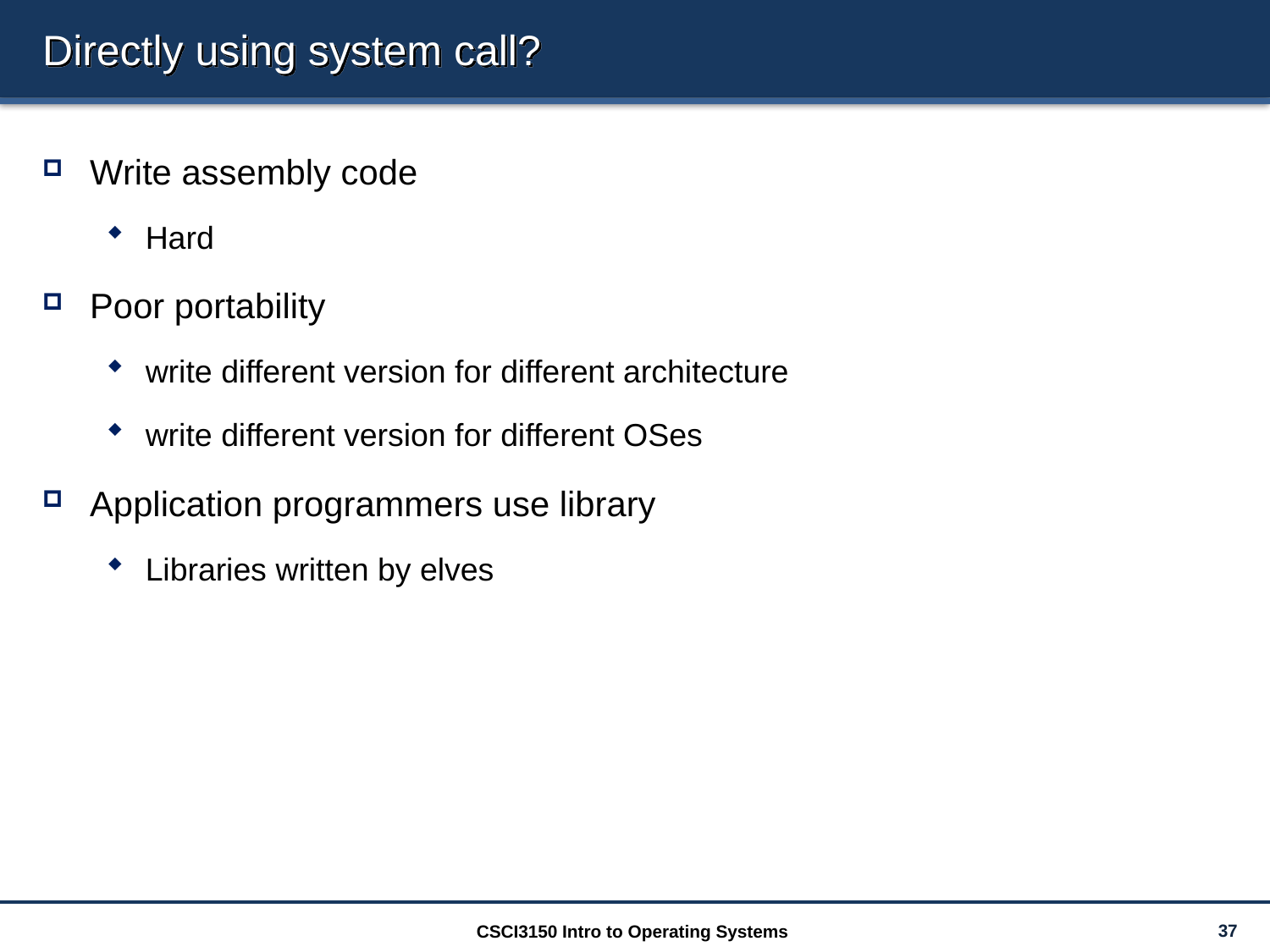

# Directly using system call?
Write assembly code
Hard
Poor portability
write different version for different architecture
write different version for different OSes
Application programmers use library
Libraries written by elves

CSCI3150 Intro to Operating Systems
37